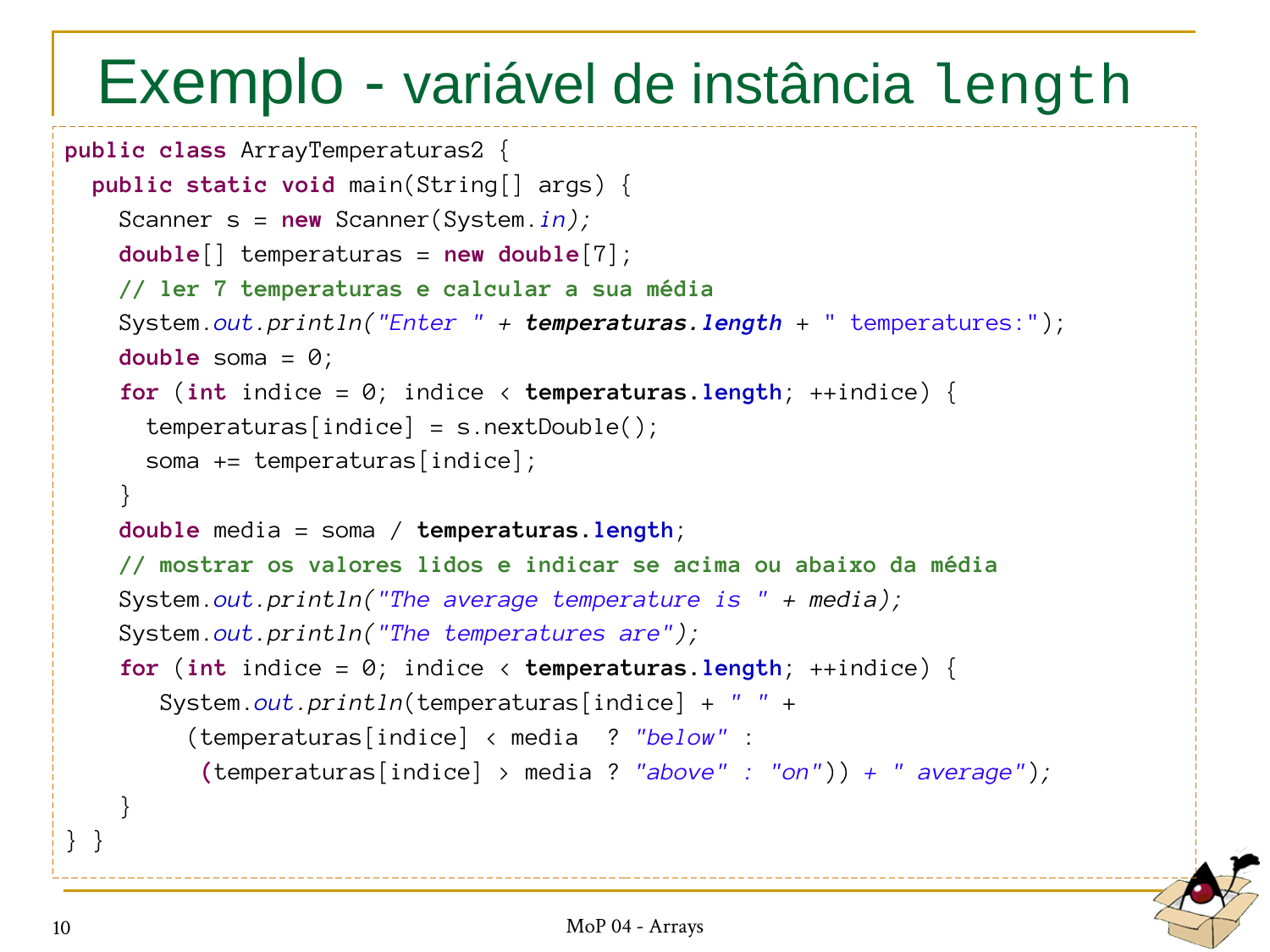

# Exemplo - variável de instância length
public class ArrayTemperaturas2 {
  public static void main(String[] args) {
    Scanner s = new Scanner(System.in);
    double[] temperaturas = new double[7];
    // ler 7 temperaturas e calcular a sua média
    System.out.println("Enter " + temperaturas.length + " temperatures:");
    double soma = 0;
    for (int indice = 0; indice < temperaturas.length; ++indice) {
      temperaturas[indice] = s.nextDouble();
      soma += temperaturas[indice];
    }
    double media = soma / temperaturas.length;
    // mostrar os valores lidos e indicar se acima ou abaixo da média
    System.out.println("The average temperature is " + media);
    System.out.println("The temperatures are");
    for (int indice = 0; indice < temperaturas.length; ++indice) {
       System.out.println(temperaturas[indice] + " " +
         (temperaturas[indice] < media  ? "below" :
          (temperaturas[indice] > media ? "above" : "on")) + " average");
    }
} }
MoP 04 - Arrays